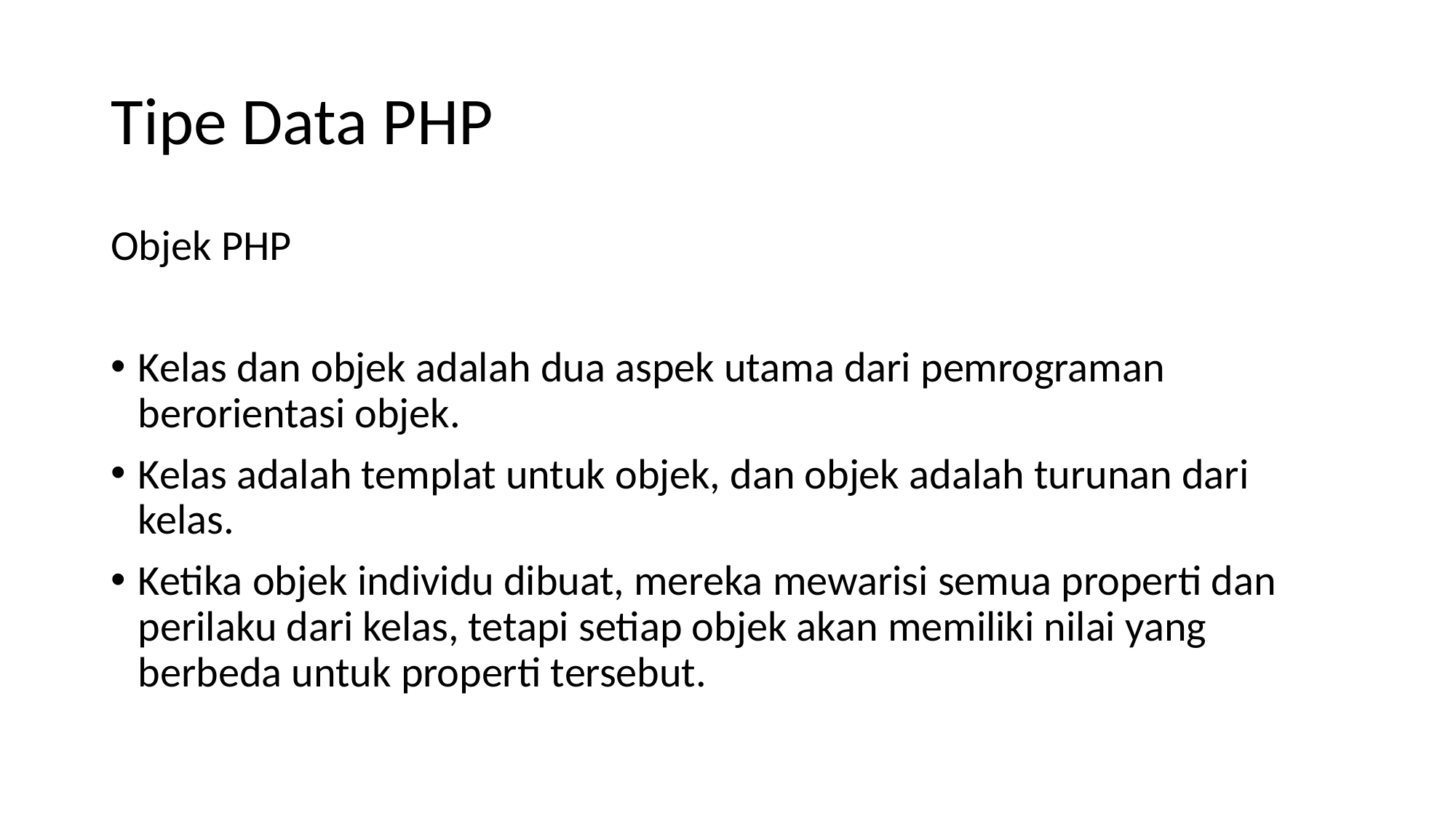

# Tipe Data PHP
Objek PHP

Kelas dan objek adalah dua aspek utama dari pemrograman berorientasi objek.
Kelas adalah templat untuk objek, dan objek adalah turunan dari kelas.
Ketika objek individu dibuat, mereka mewarisi semua properti dan perilaku dari kelas, tetapi setiap objek akan memiliki nilai yang berbeda untuk properti tersebut.